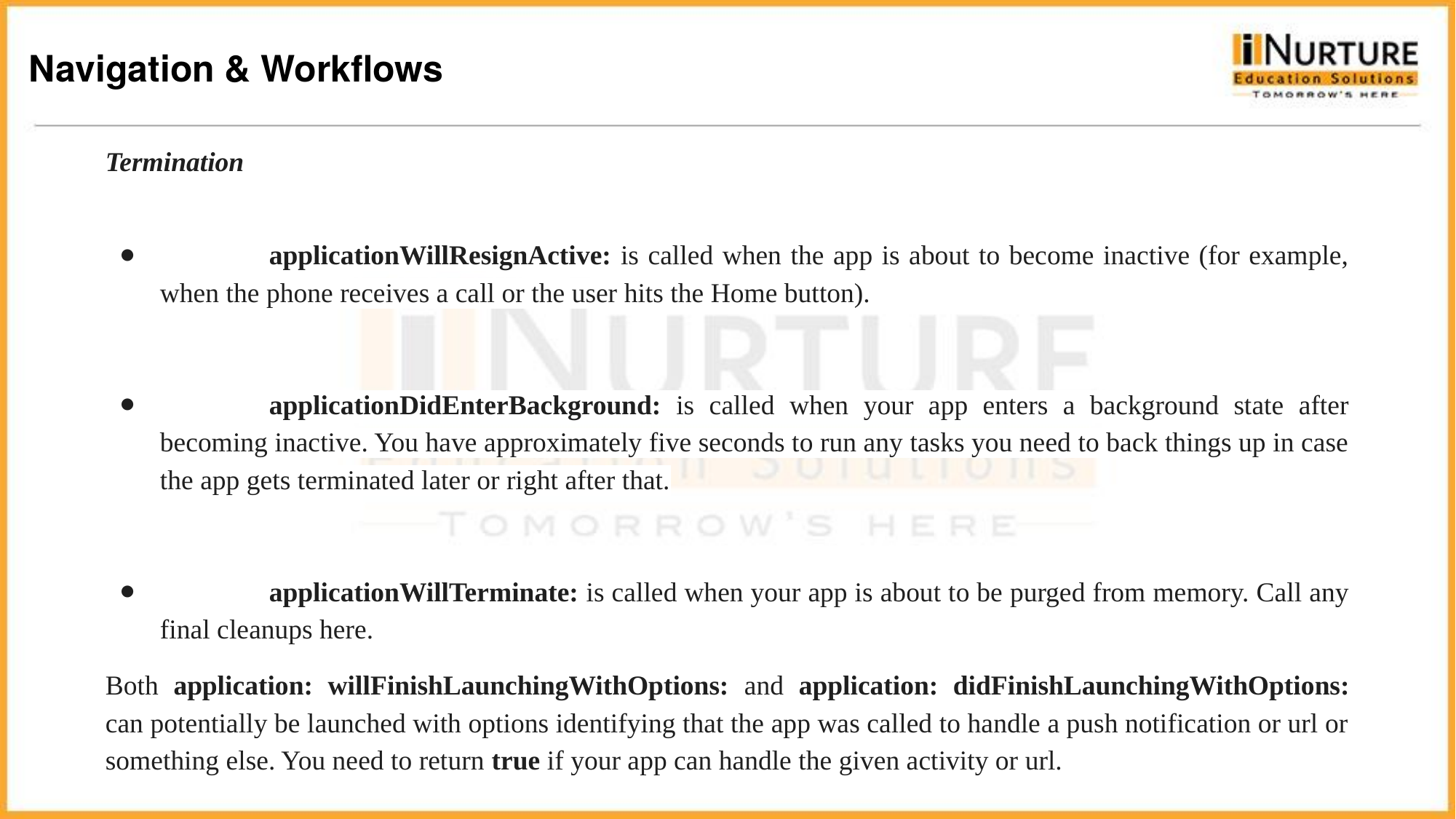

Navigation & Workflows
Termination

	applicationWillResignActive: is called when the app is about to become inactive (for example, when the phone receives a call or the user hits the Home button).

	applicationDidEnterBackground: is called when your app enters a background state after becoming inactive. You have approximately five seconds to run any tasks you need to back things up in case the app gets terminated later or right after that.

	applicationWillTerminate: is called when your app is about to be purged from memory. Call any final cleanups here.
Both application: willFinishLaunchingWithOptions: and application: didFinishLaunchingWithOptions: can potentially be launched with options identifying that the app was called to handle a push notification or url or something else. You need to return true if your app can handle the given activity or url.